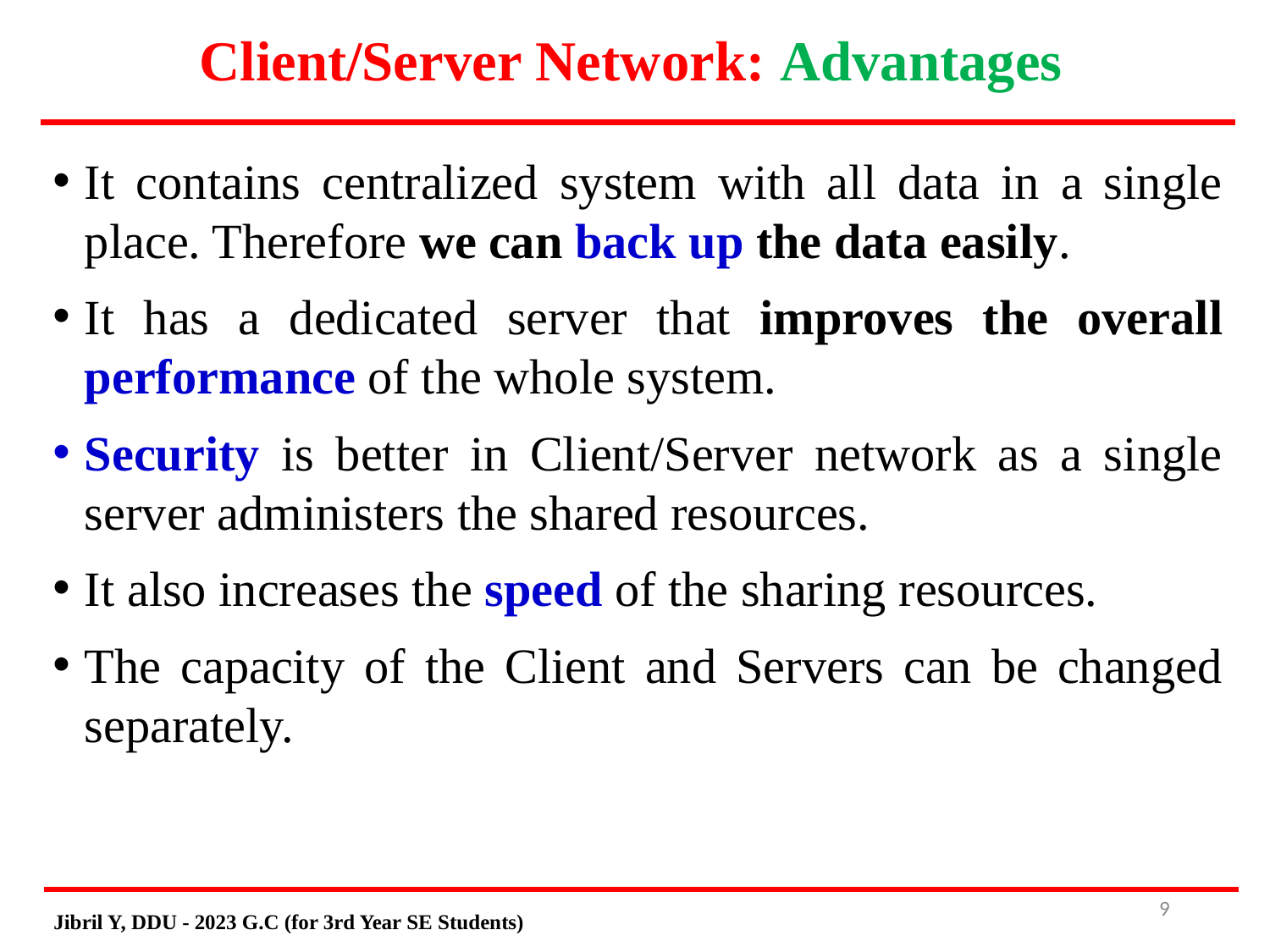

# Client/Server Network: Advantages
It contains centralized system with all data in a single place. Therefore we can back up the data easily.
It has a dedicated server that improves the overall performance of the whole system.
Security is better in Client/Server network as a single server administers the shared resources.
It also increases the speed of the sharing resources.
The capacity of the Client and Servers can be changed separately.
9
Jibril Y, DDU - 2023 G.C (for 3rd Year SE Students)